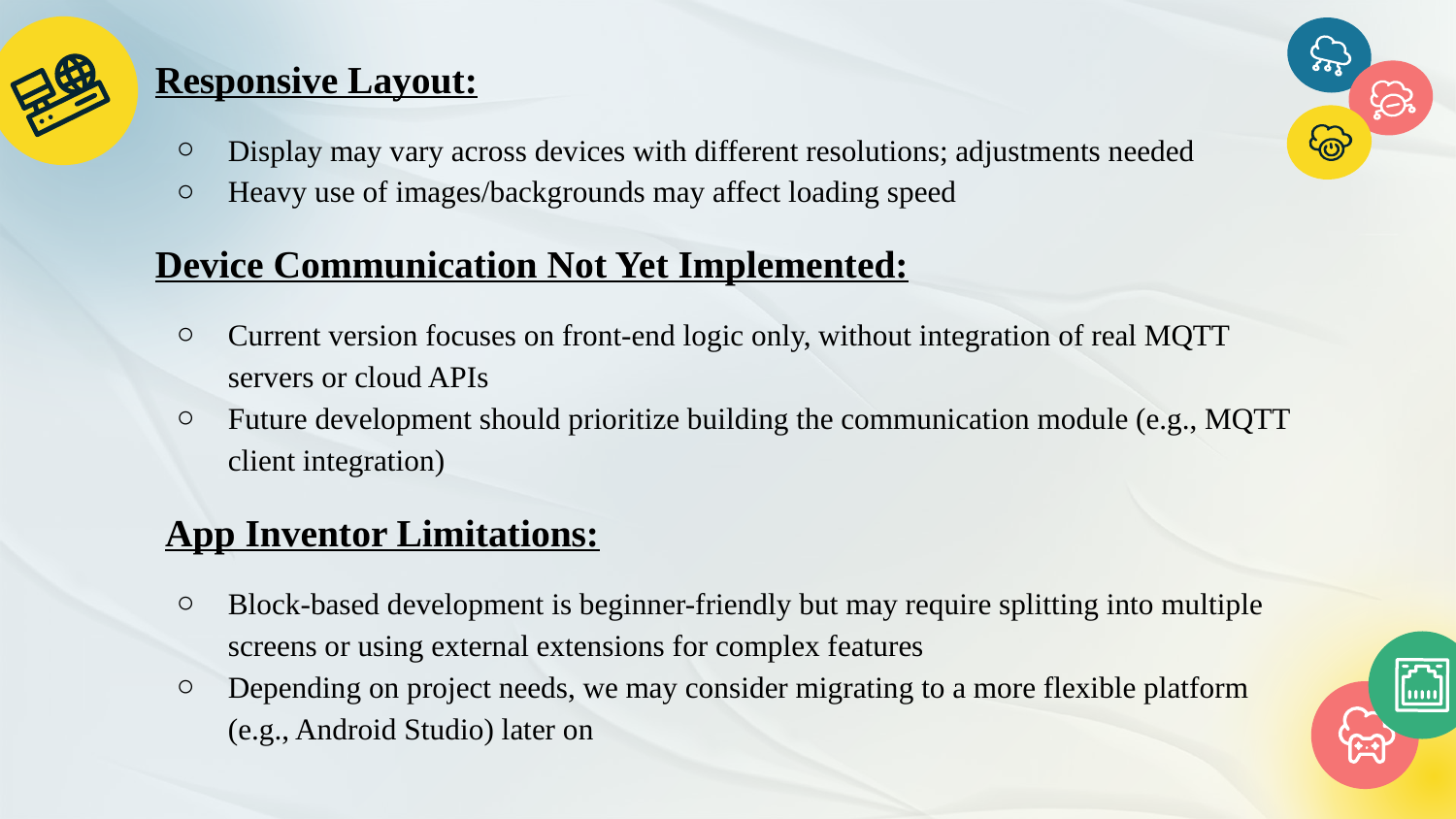

Responsive Layout:
Display may vary across devices with different resolutions; adjustments needed
Heavy use of images/backgrounds may affect loading speed
Device Communication Not Yet Implemented:
Current version focuses on front-end logic only, without integration of real MQTT servers or cloud APIs
Future development should prioritize building the communication module (e.g., MQTT client integration)
           App Inventor Limitations:
Block-based development is beginner-friendly but may require splitting into multiple screens or using external extensions for complex features
Depending on project needs, we may consider migrating to a more flexible platform (e.g., Android Studio) later on